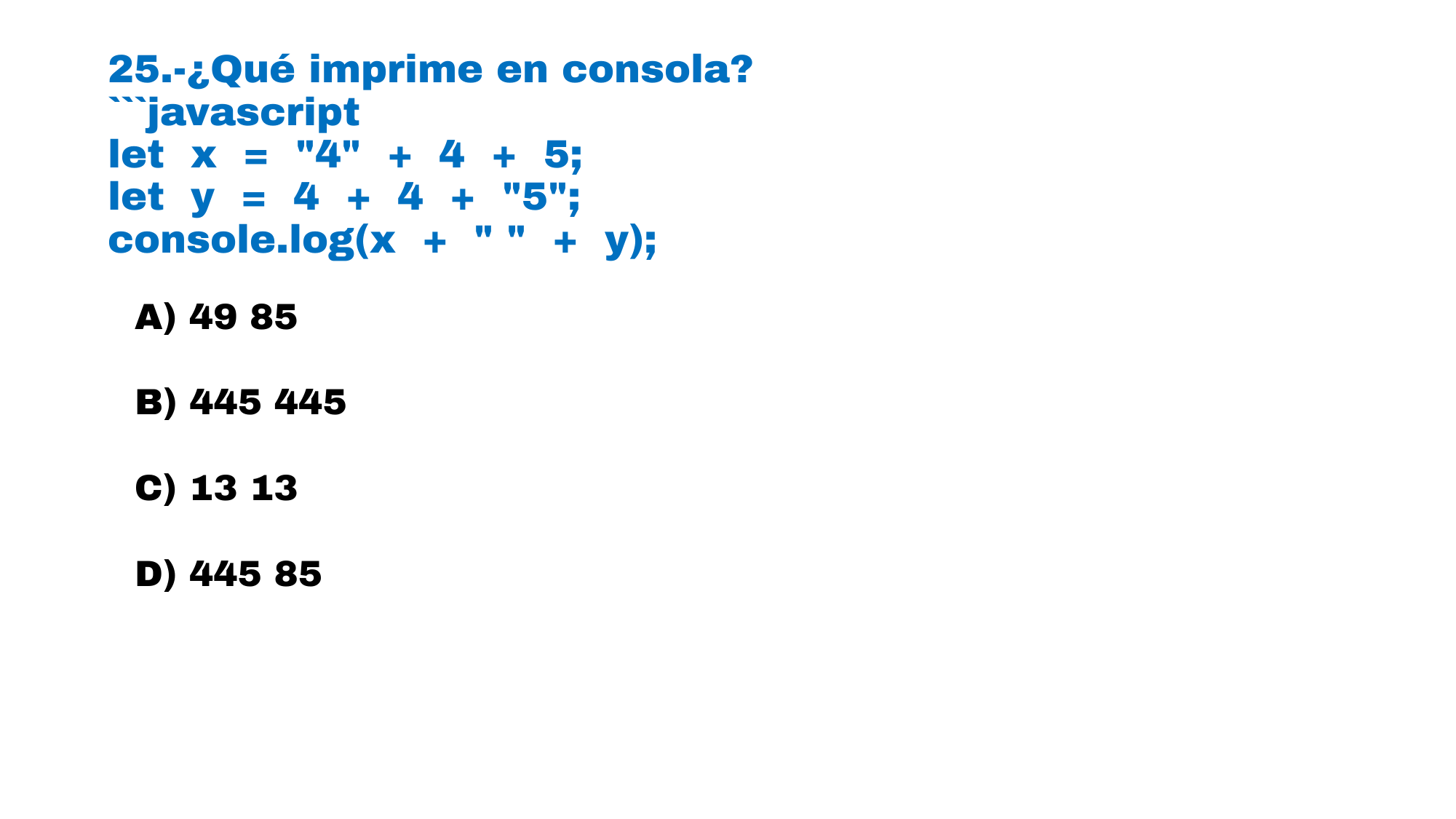

# 25.-¿Qué imprime en consola? ```javascript let  x  =  "4"  +  4  +  5; let  y  =  4  +  4  +  "5"; console.log(x  +  " "  +  y);
A) 49 85
B) 445 445

C) 13 13
D) 445 85